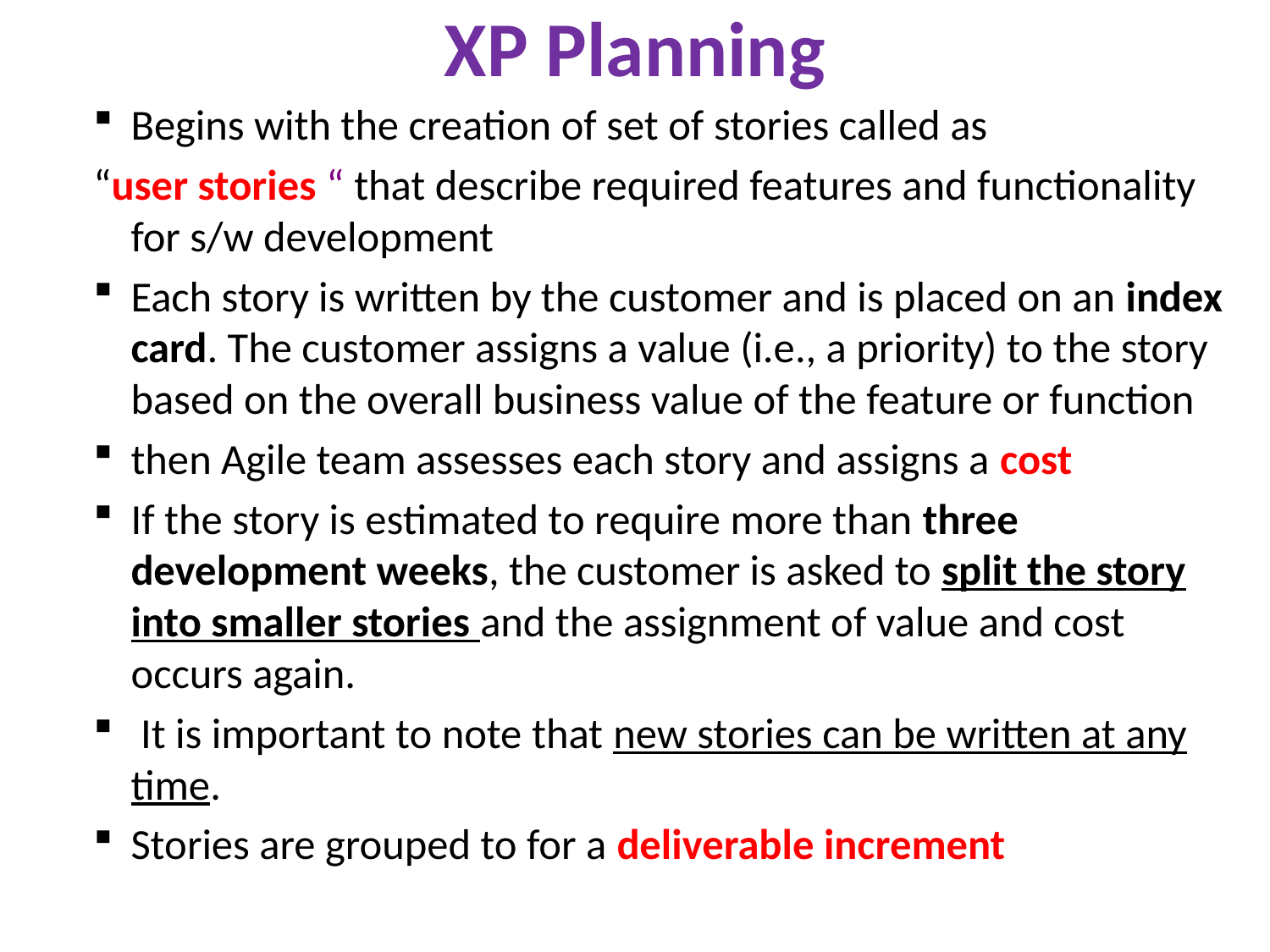

# XP Planning
Begins with the creation of set of stories called as
“user stories “ that describe required features and functionality for s/w development
Each story is written by the customer and is placed on an index card. The customer assigns a value (i.e., a priority) to the story based on the overall business value of the feature or function
then Agile team assesses each story and assigns a cost
If the story is estimated to require more than three development weeks, the customer is asked to split the story into smaller stories and the assignment of value and cost occurs again.
 It is important to note that new stories can be written at any time.
Stories are grouped to for a deliverable increment